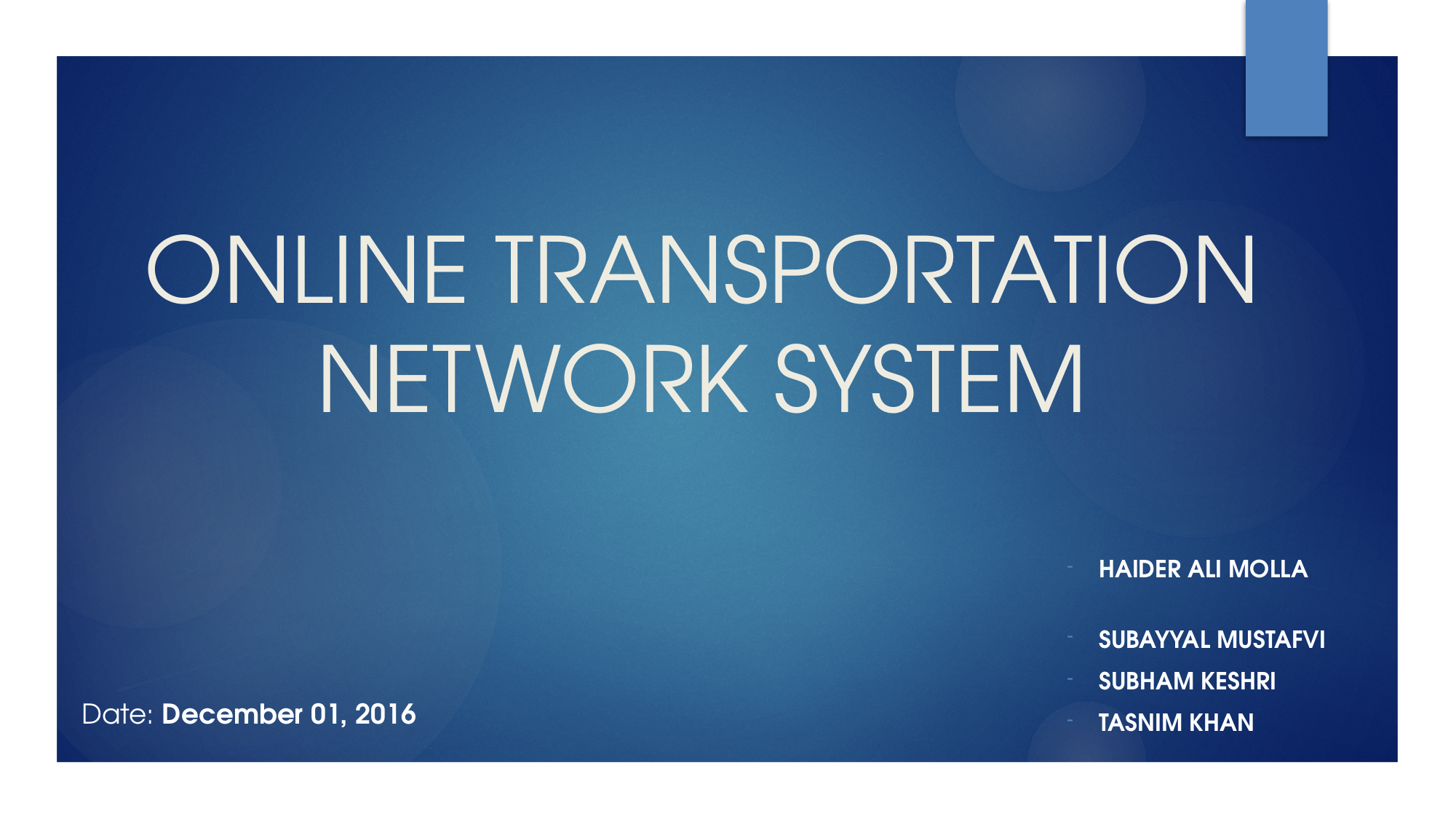

# ONLINE TRANSPORTATION NETWORK SYSTEM
Haider Ali Molla
Subayyal Mustafvi
Subham Keshri
Tasnim Khan
Date: December 01, 2016